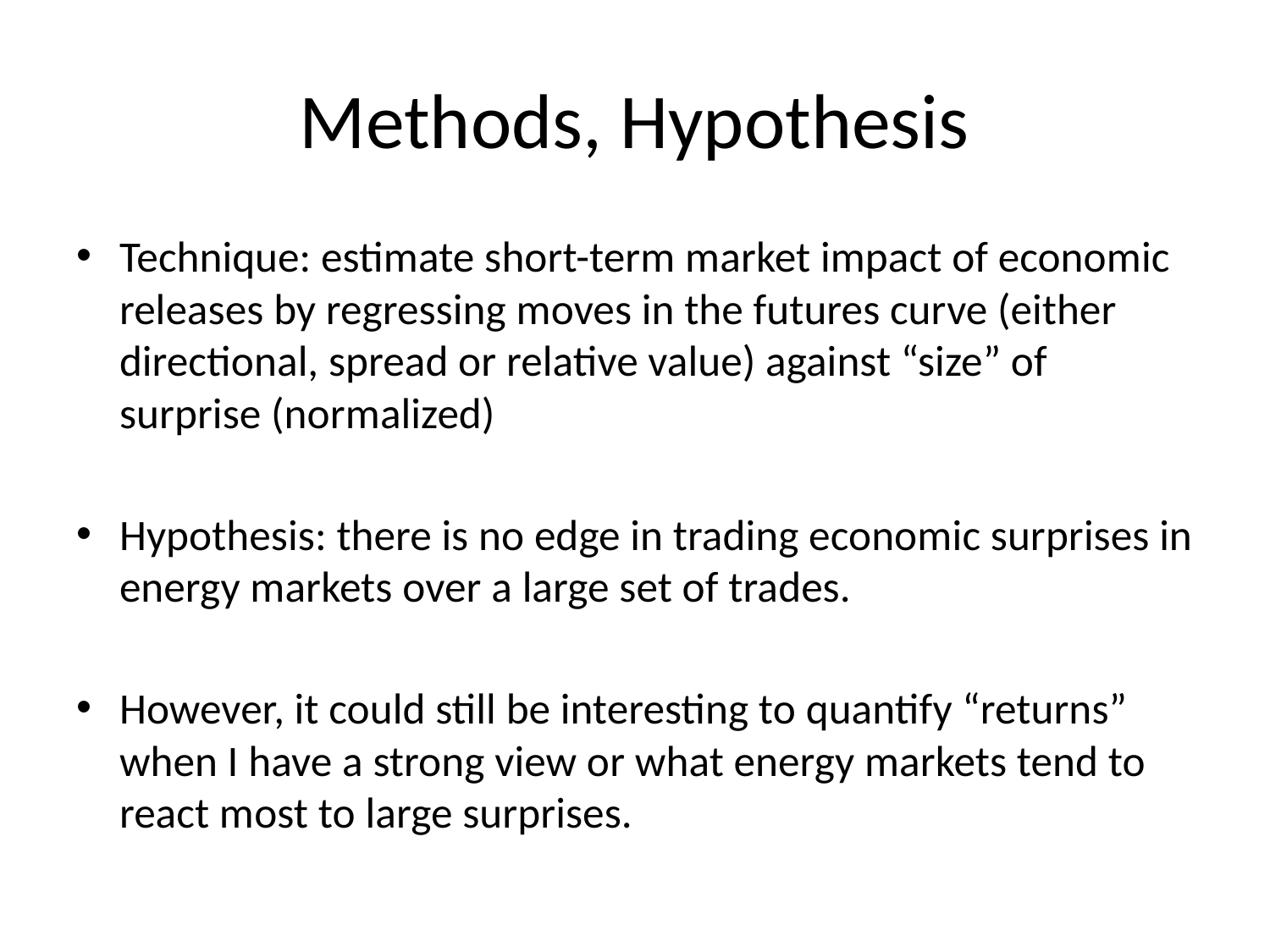

# Methods, Hypothesis
Technique: estimate short-term market impact of economic releases by regressing moves in the futures curve (either directional, spread or relative value) against “size” of surprise (normalized)

Hypothesis: there is no edge in trading economic surprises in energy markets over a large set of trades.

However, it could still be interesting to quantify “returns” when I have a strong view or what energy markets tend to react most to large surprises.